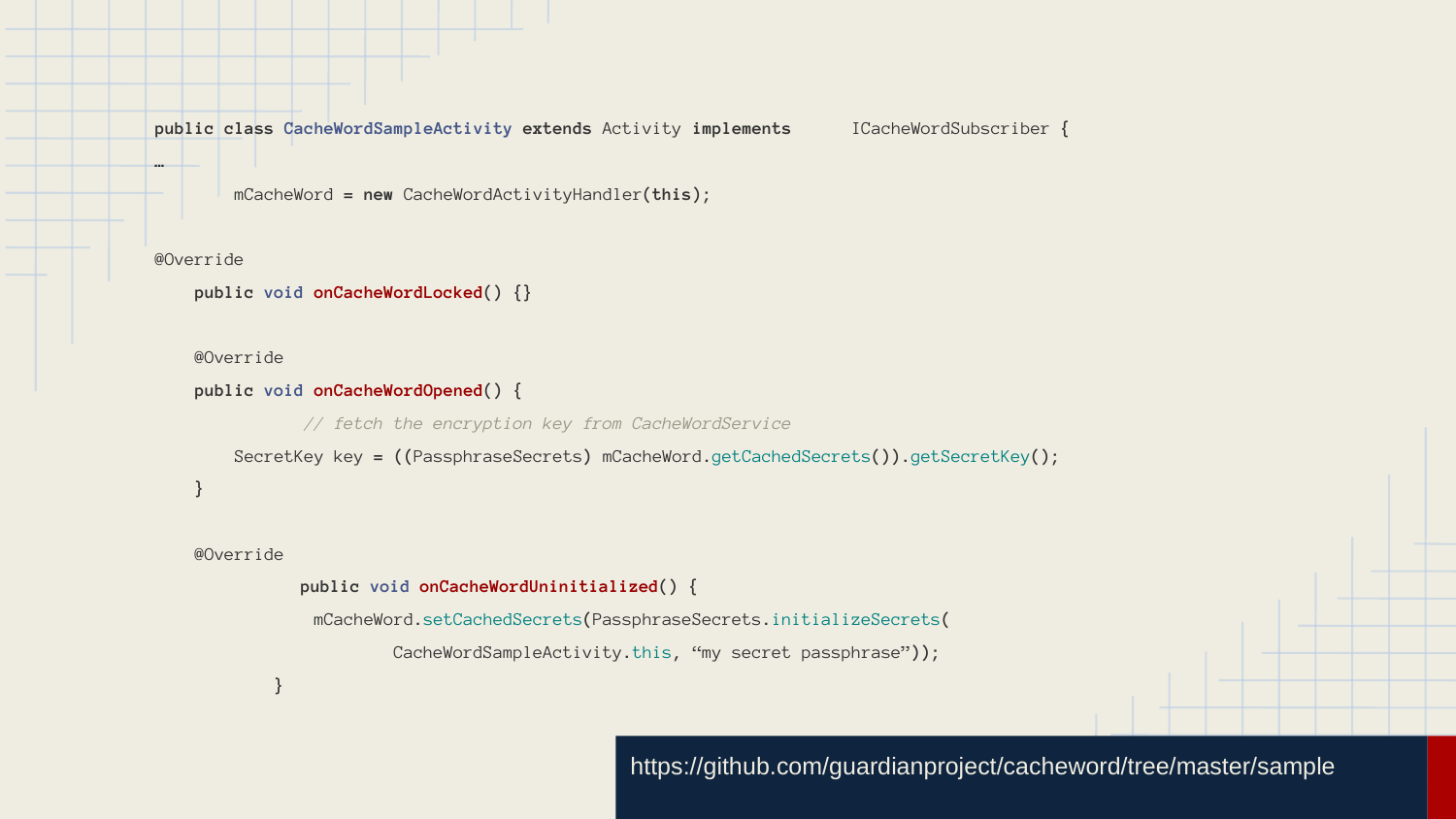

public class CacheWordSampleActivity extends Activity implements      ICacheWordSubscriber {
…
        mCacheWord = new CacheWordActivityHandler(this);

@Override
    public void onCacheWordLocked() {}

    @Override
    public void onCacheWordOpened() {
               // fetch the encryption key from CacheWordService
        SecretKey key = ((PassphraseSecrets) mCacheWord.getCachedSecrets()).getSecretKey();
    }

    @Override
 	public void onCacheWordUninitialized() {
                mCacheWord.setCachedSecrets(PassphraseSecrets.initializeSecrets(
                        CacheWordSampleActivity.this, “my secret passphrase”));
            }
https://github.com/guardianproject/cacheword/tree/master/sample